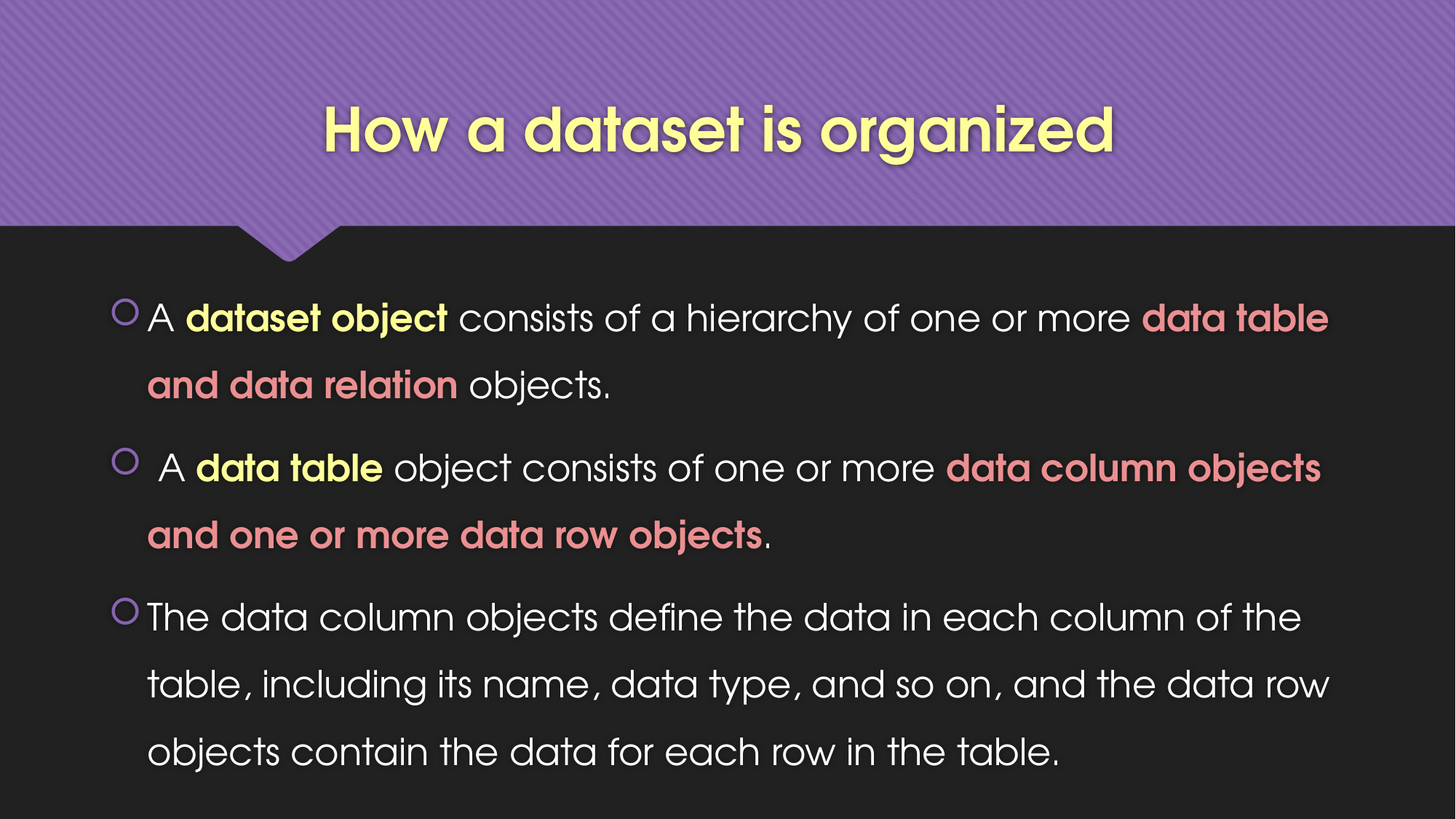

# How a dataset is organized
A dataset object consists of a hierarchy of one or more data table and data relation objects.
 A data table object consists of one or more data column objects and one or more data row objects.
The data column objects define the data in each column of the table, including its name, data type, and so on, and the data row objects contain the data for each row in the table.